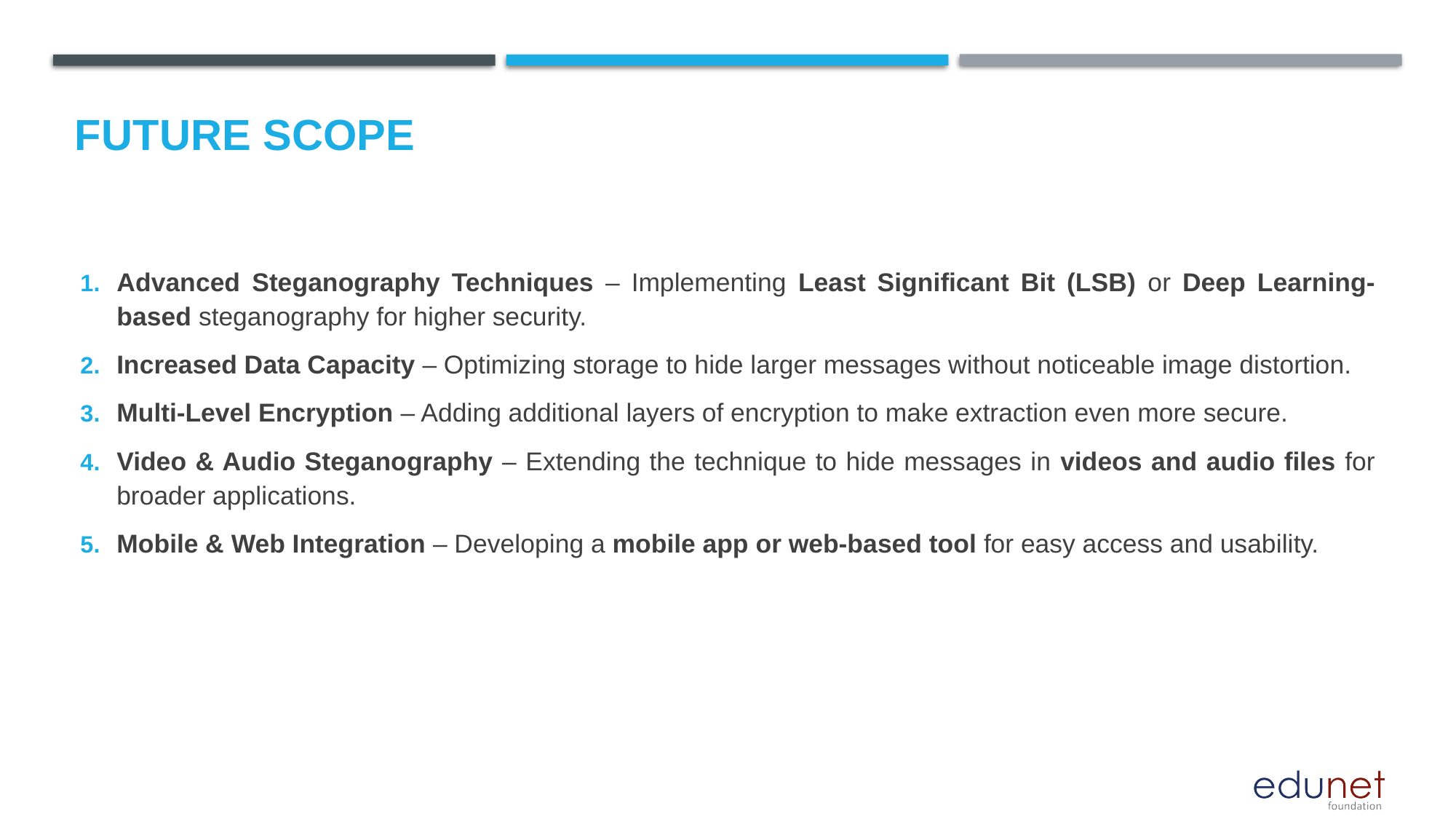

Future scope
Advanced Steganography Techniques – Implementing Least Significant Bit (LSB) or Deep Learning-based steganography for higher security.
Increased Data Capacity – Optimizing storage to hide larger messages without noticeable image distortion.
Multi-Level Encryption – Adding additional layers of encryption to make extraction even more secure.
Video & Audio Steganography – Extending the technique to hide messages in videos and audio files for broader applications.
Mobile & Web Integration – Developing a mobile app or web-based tool for easy access and usability.